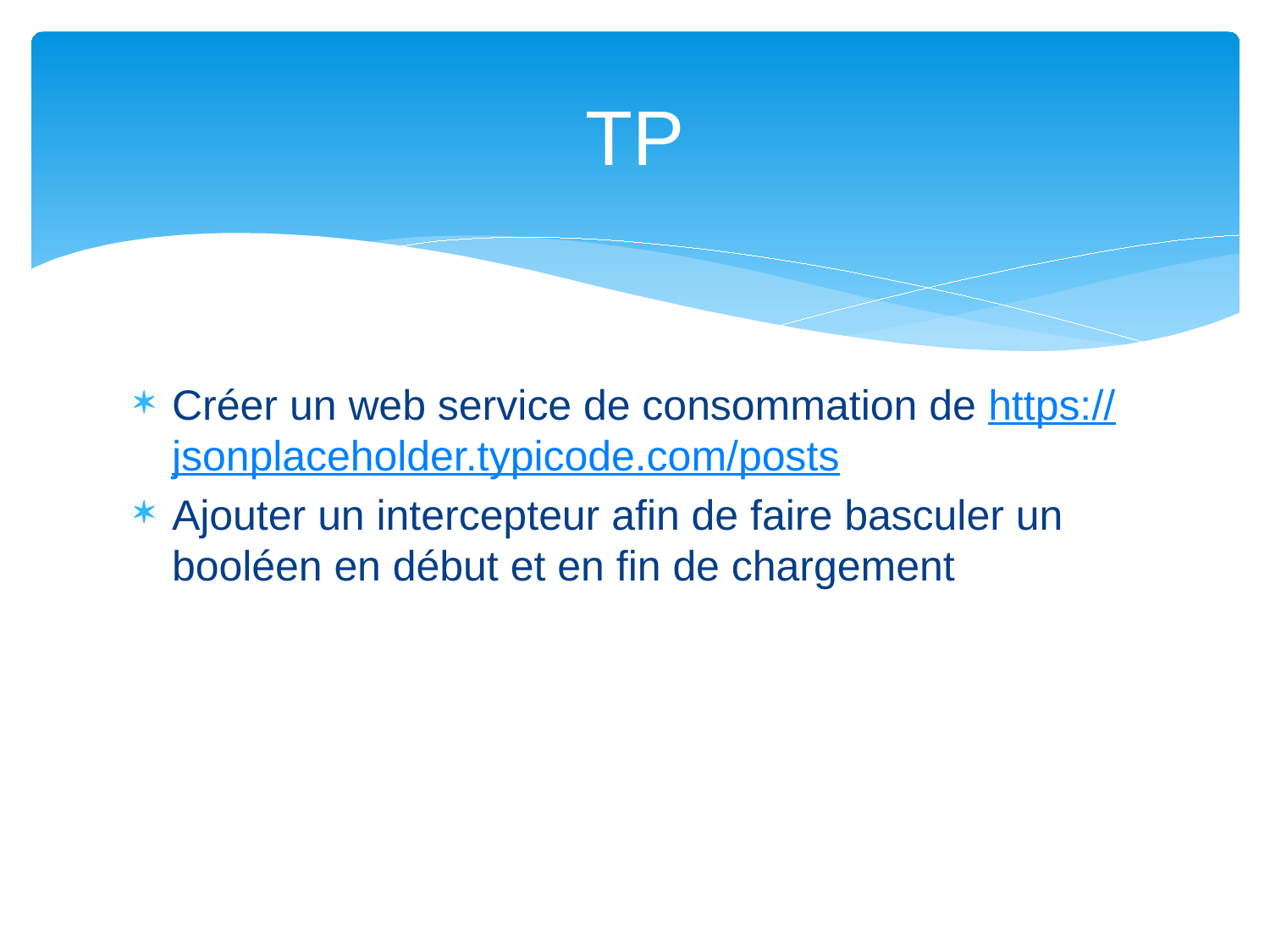

# TP
Créer un web service de consommation de https://jsonplaceholder.typicode.com/posts
Ajouter un intercepteur afin de faire basculer un booléen en début et en fin de chargement